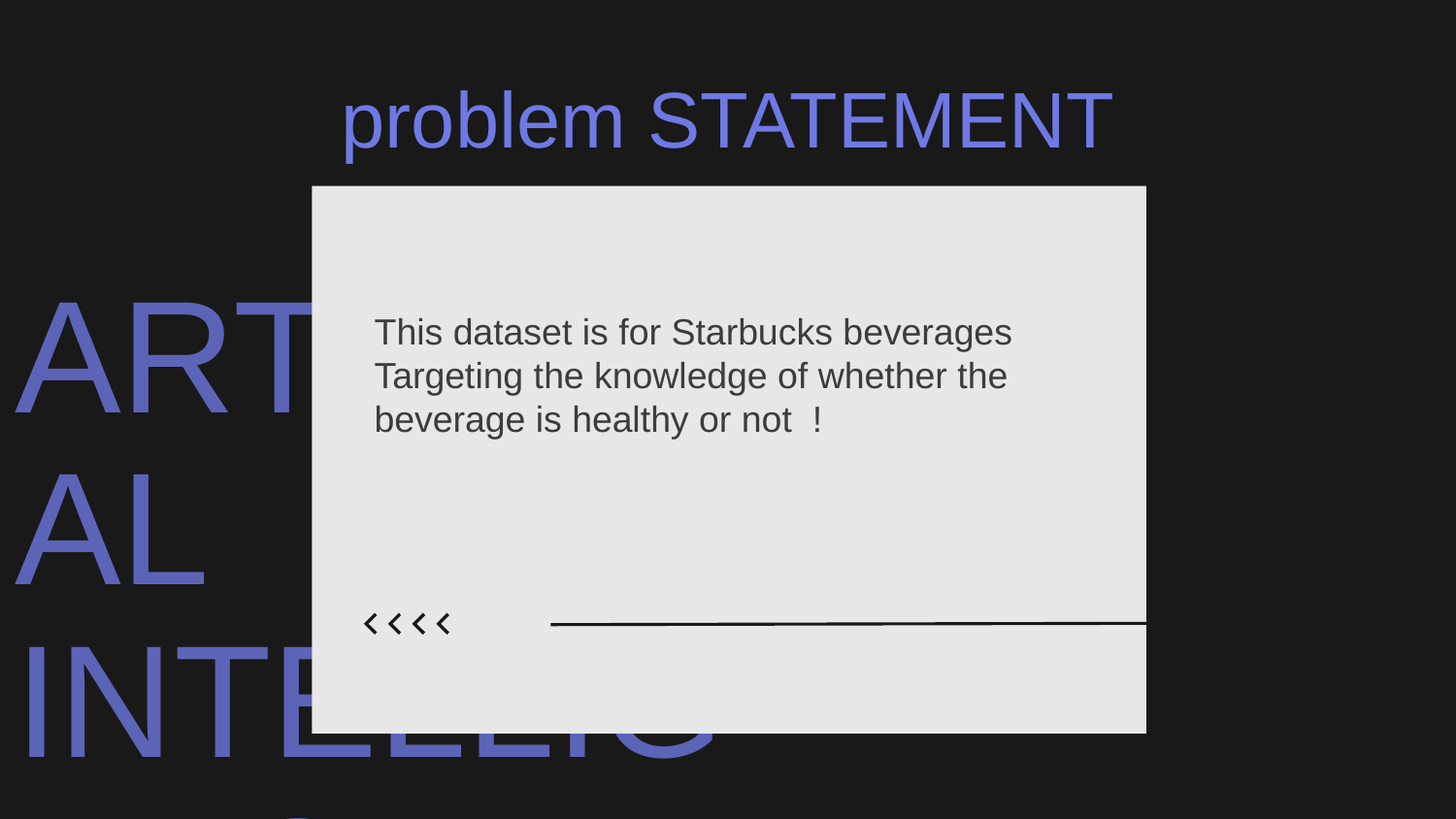

# problem STATEMENT

This dataset is for Starbucks beverages
Targeting the knowledge of whether the beverage is healthy or not  !